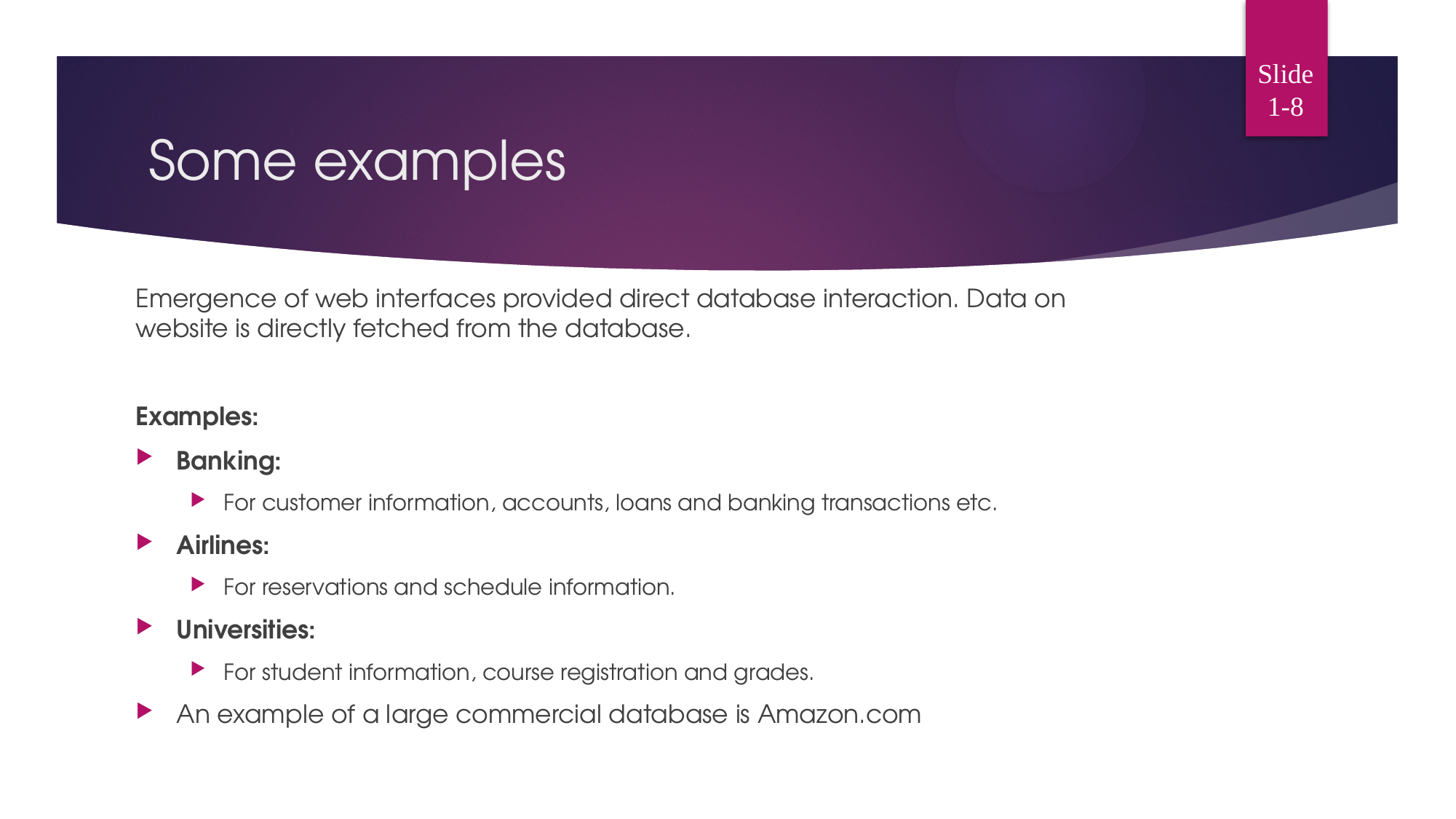

# Some examples
Emergence of web interfaces provided direct database interaction. Data on website is directly fetched from the database.

Examples:
Banking:
For customer information, accounts, loans and banking transactions etc.
Airlines:
For reservations and schedule information.
Universities:
For student information, course registration and grades.
An example of a large commercial database is Amazon.com

Slide 1-8